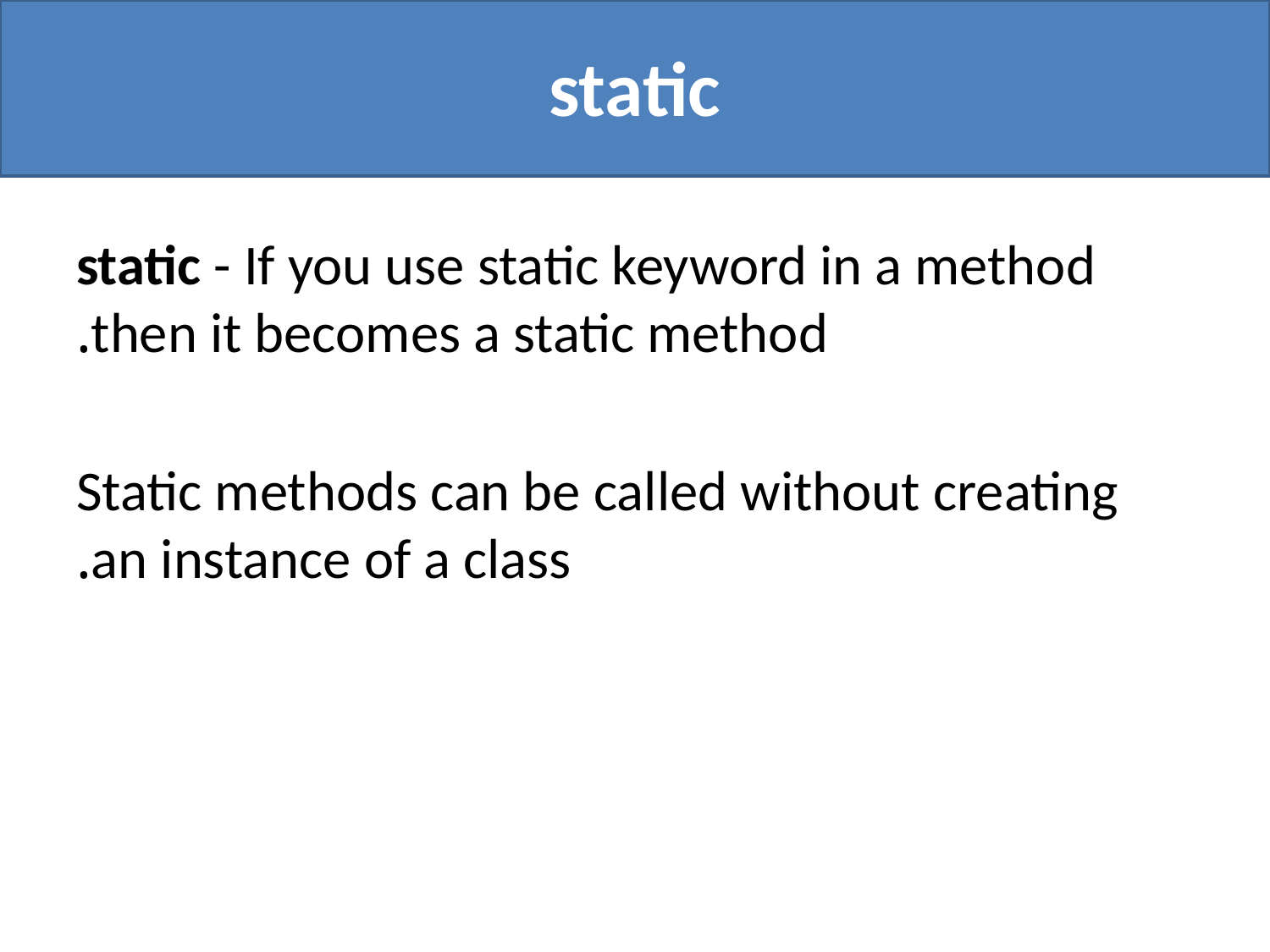

# static
static - If you use static keyword in a method then it becomes a static method.

 Static methods can be called without creating an instance of a class.